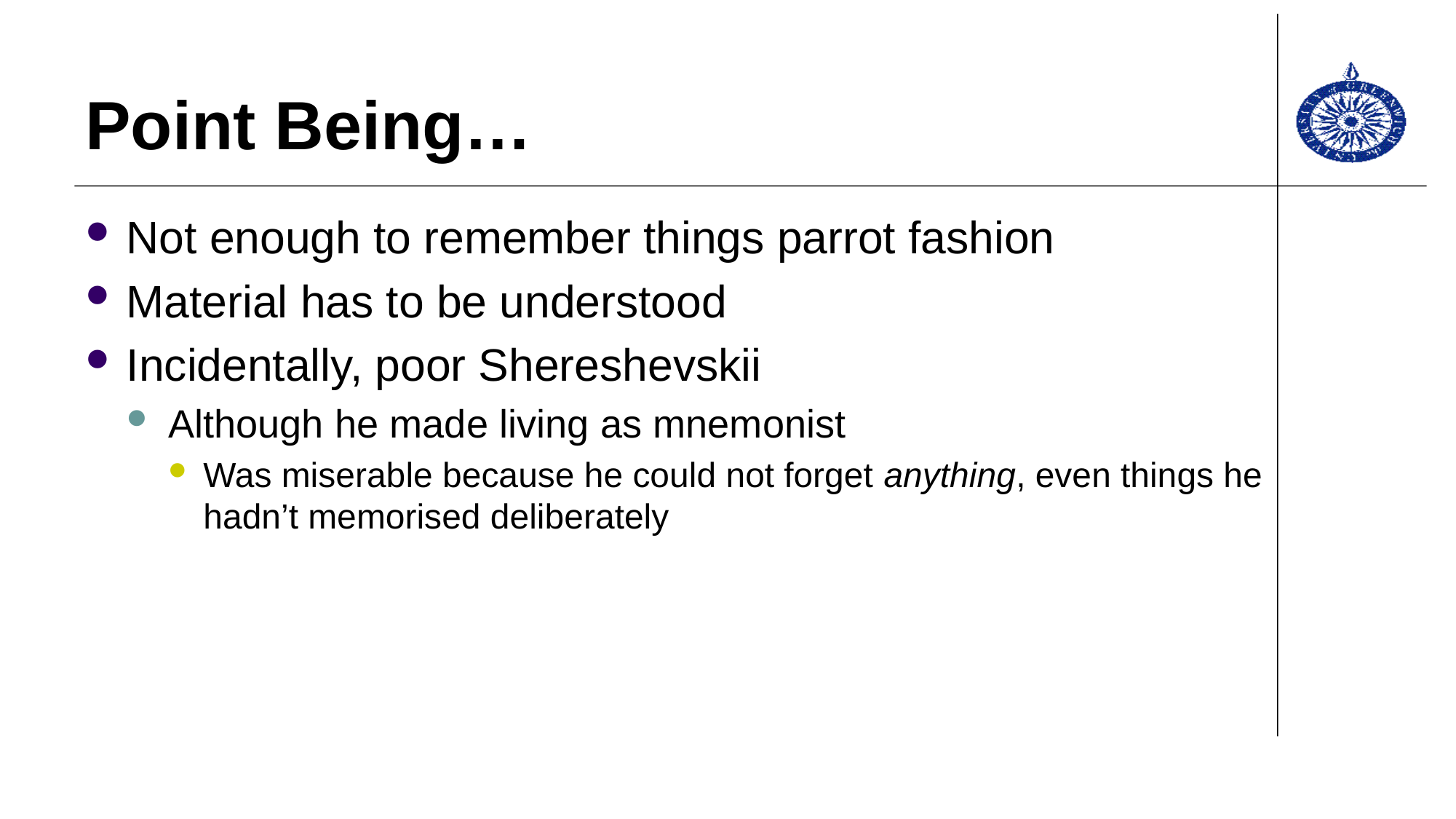

# Point Being…
Not enough to remember things parrot fashion
Material has to be understood
Incidentally, poor Shereshevskii
Although he made living as mnemonist
Was miserable because he could not forget anything, even things he hadn’t memorised deliberately